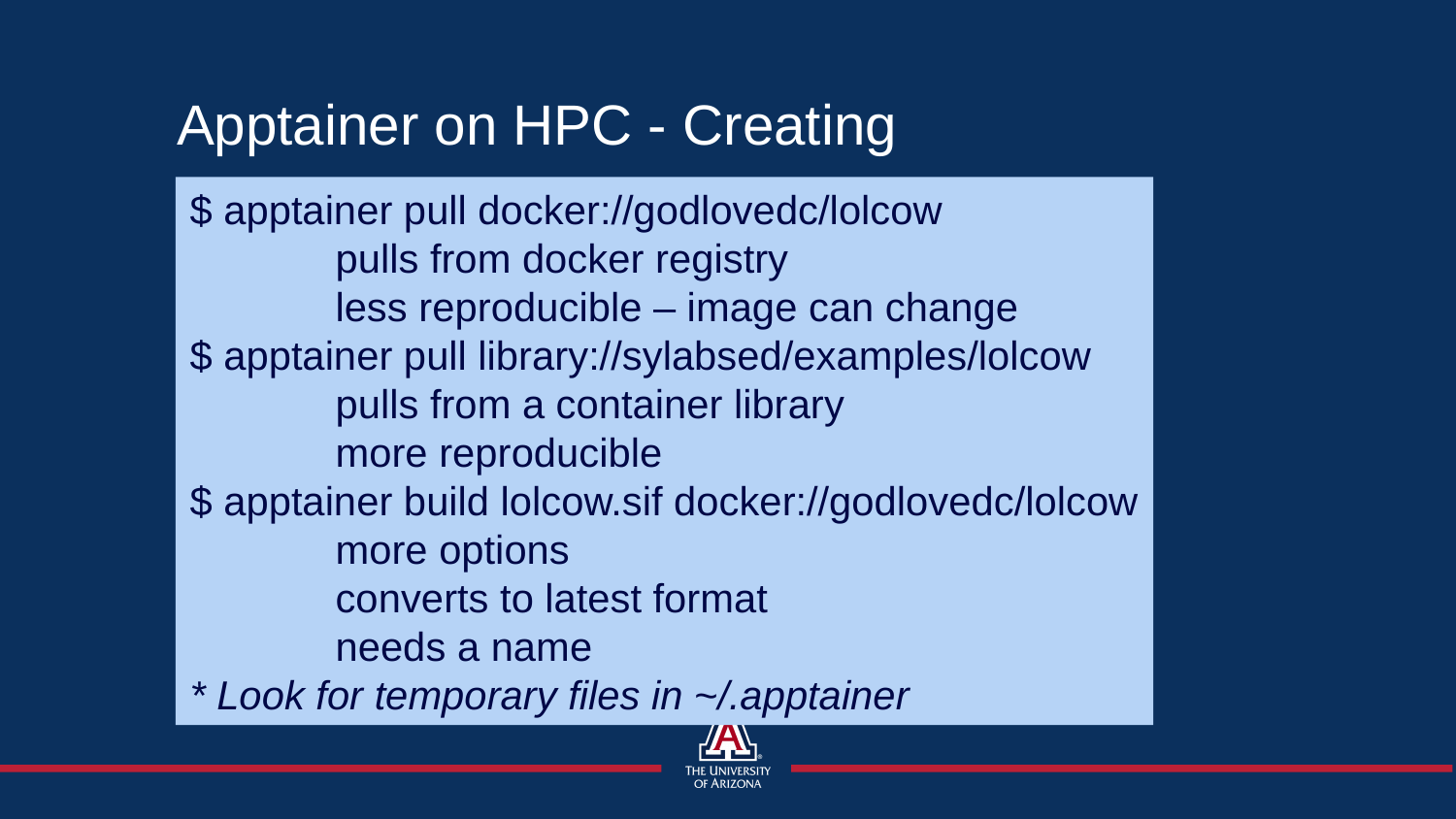

Apptainer on HPC - Creating
$ apptainer pull docker://godlovedc/lolcow
	pulls from docker registry
	less reproducible – image can change
$ apptainer pull library://sylabsed/examples/lolcow
	pulls from a container library
	more reproducible
$ apptainer build lolcow.sif docker://godlovedc/lolcow
	more options
	converts to latest format
	needs a name
* Look for temporary files in ~/.apptainer
#